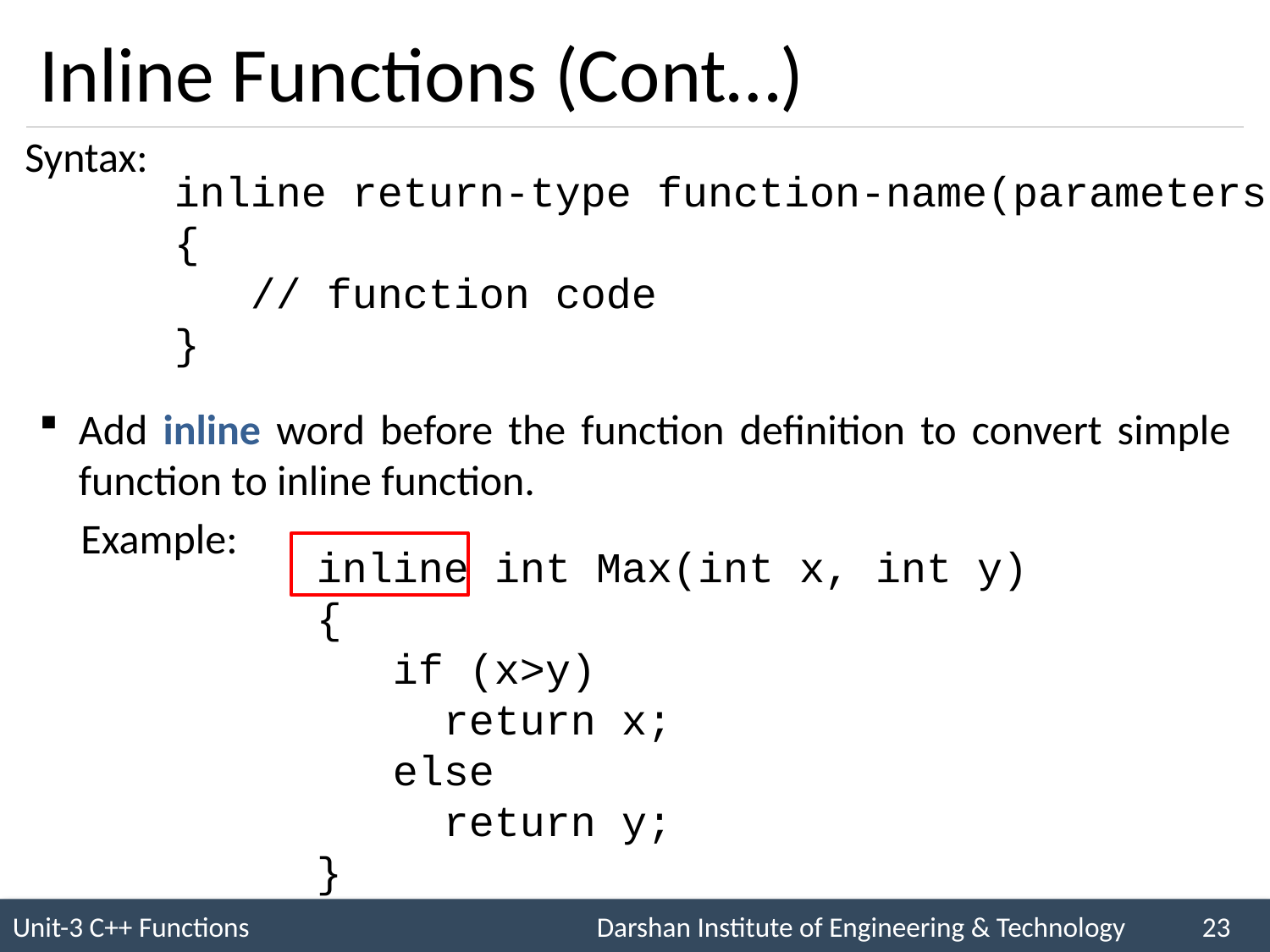

# Inline Functions (Cont…)
Syntax:
inline return-type function-name(parameters)
{
   // function code
}
Add inline word before the function definition to convert simple function to inline function.
Example:

inline int Max(int x, int y)
{
   if (x>y)
     return x;
   else
     return y;
}